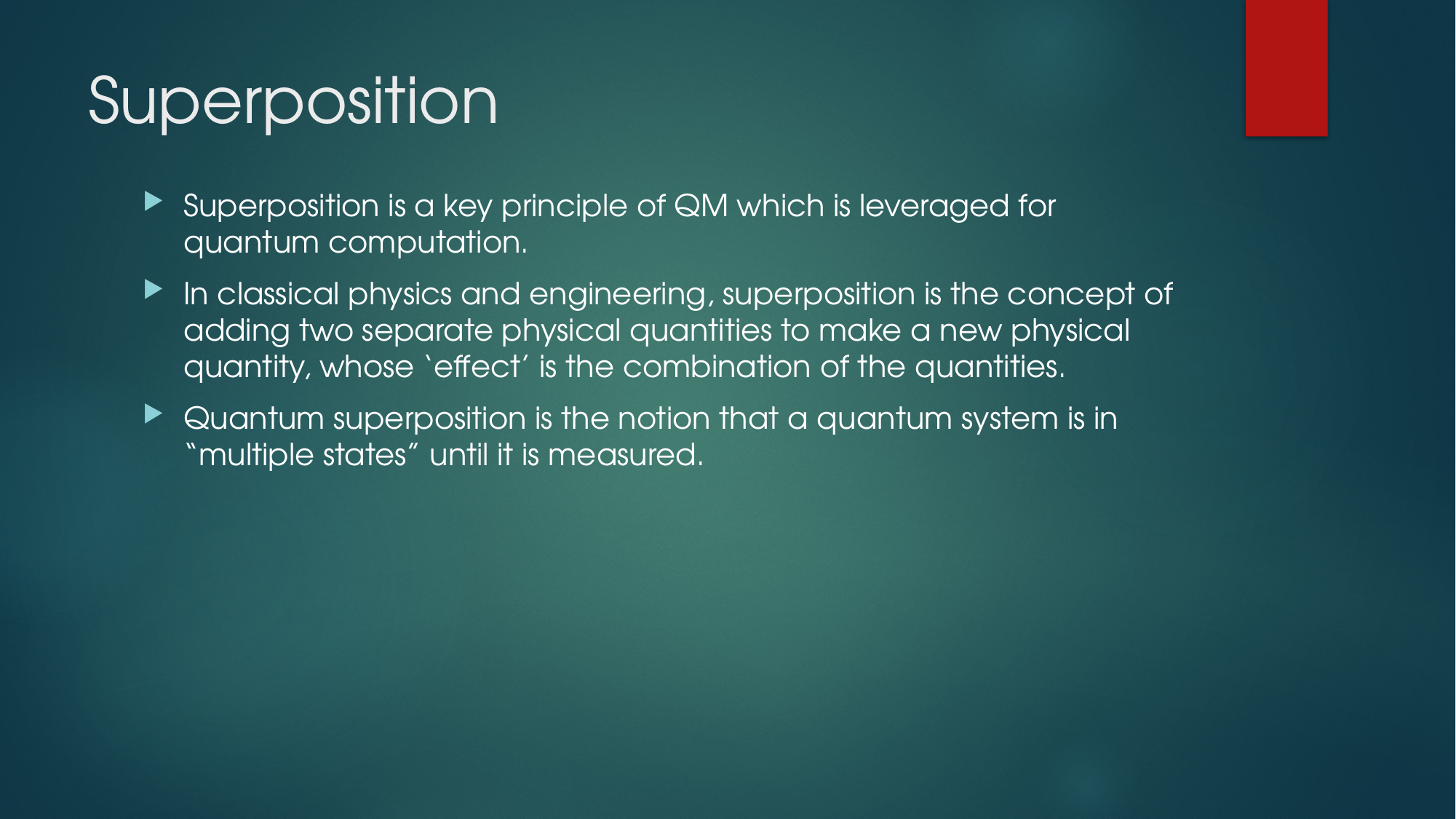

# Superposition
Superposition is a key principle of QM which is leveraged for quantum computation.
In classical physics and engineering, superposition is the concept of adding two separate physical quantities to make a new physical quantity, whose ‘effect’ is the combination of the quantities.
Quantum superposition is the notion that a quantum system is in “multiple states” until it is measured.